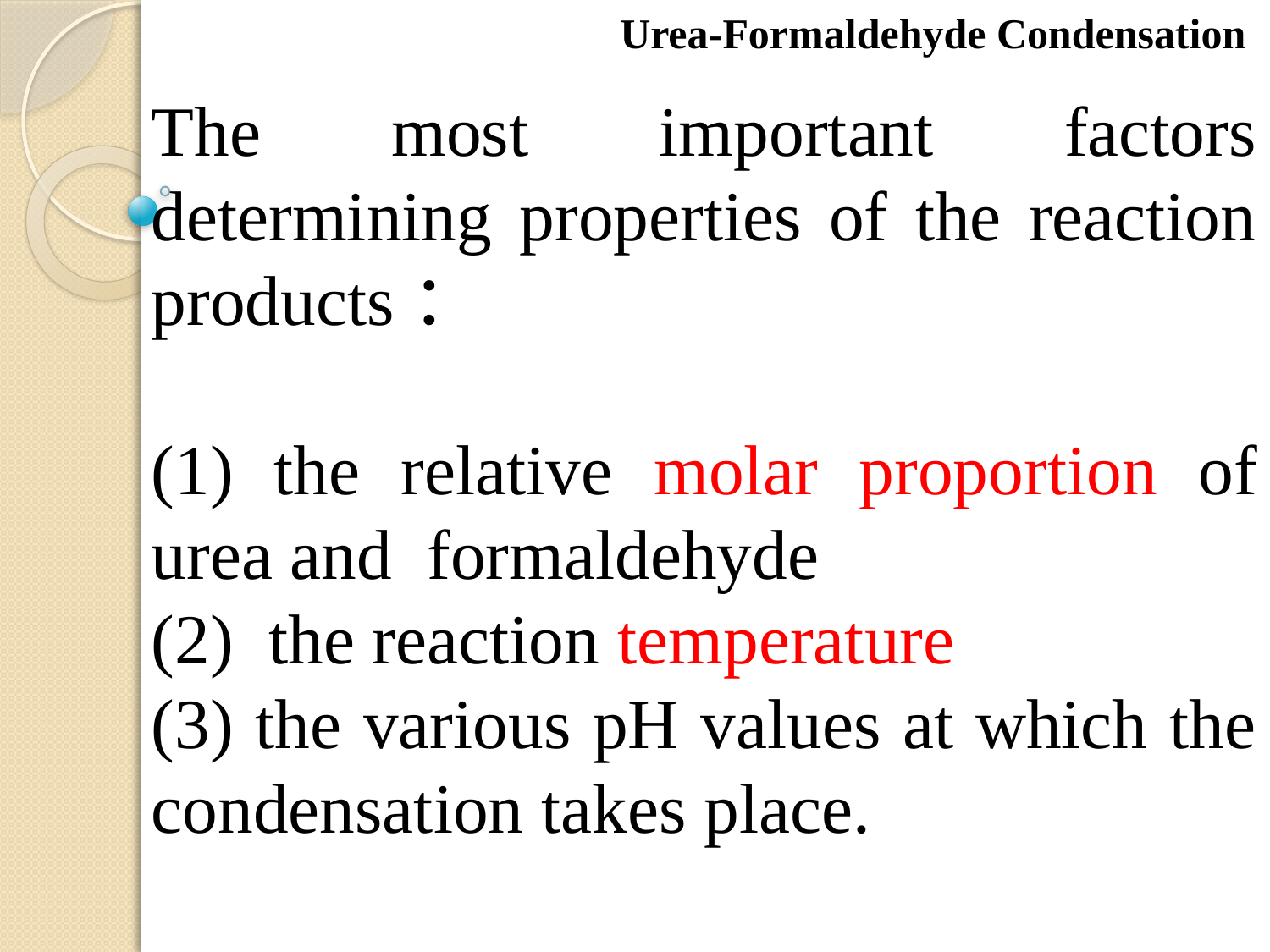

Urea-Formaldehyde Condensation
The most important factors determining properties of the reaction products：

(1) the relative molar proportion of urea and  formaldehyde
(2)  the reaction temperature
(3) the various pH values at which the condensation takes place.